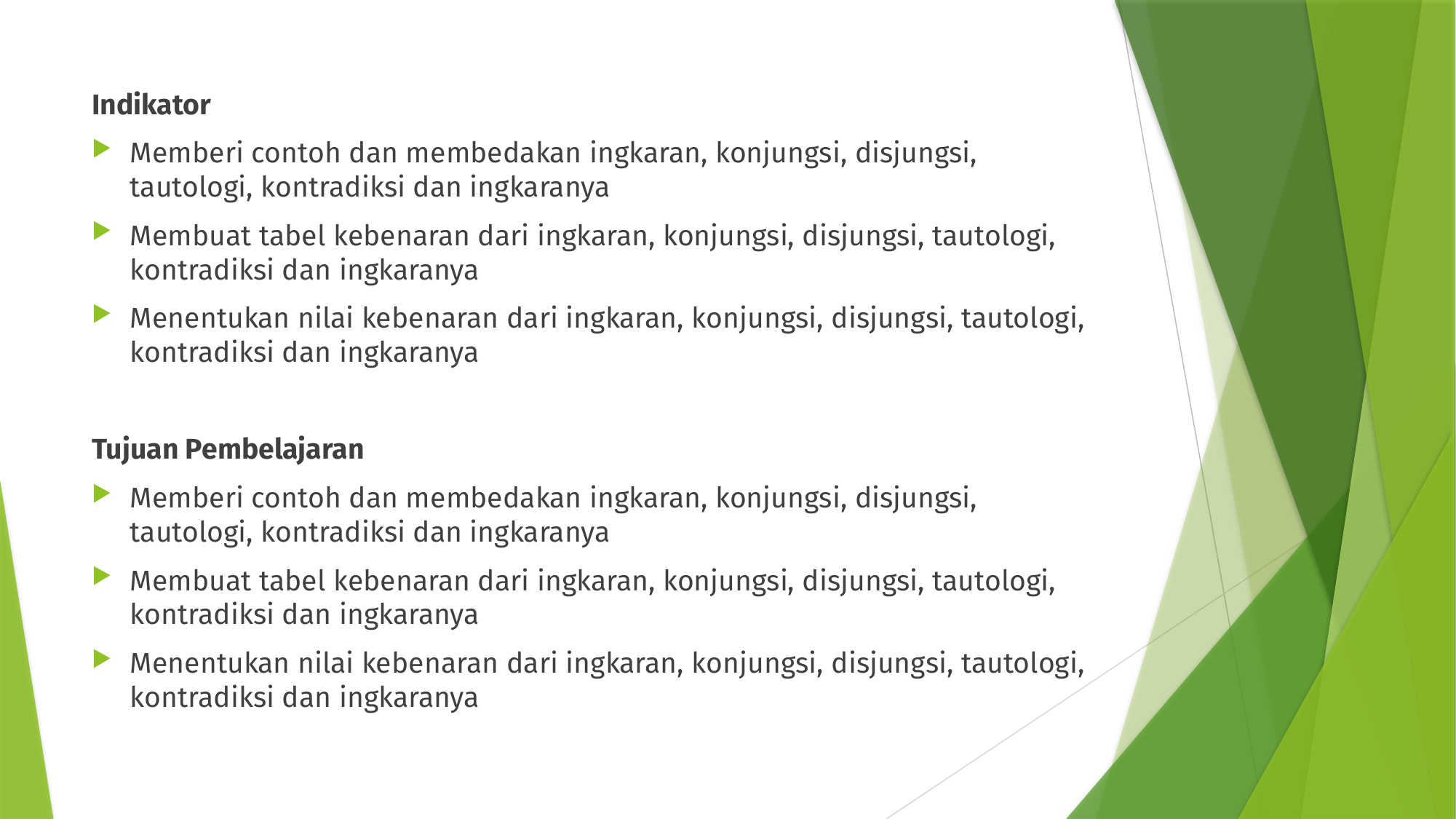

Indikator
Memberi contoh dan membedakan ingkaran, konjungsi, disjungsi, tautologi, kontradiksi dan ingkaranya
Membuat tabel kebenaran dari ingkaran, konjungsi, disjungsi, tautologi, kontradiksi dan ingkaranya
Menentukan nilai kebenaran dari ingkaran, konjungsi, disjungsi, tautologi, kontradiksi dan ingkaranya

Tujuan Pembelajaran
	Memberi contoh dan membedakan ingkaran, konjungsi, disjungsi, tautologi, kontradiksi dan ingkaranya
Membuat tabel kebenaran dari ingkaran, konjungsi, disjungsi, tautologi, kontradiksi dan ingkaranya
Menentukan nilai kebenaran dari ingkaran, konjungsi, disjungsi, tautologi, kontradiksi dan ingkaranya